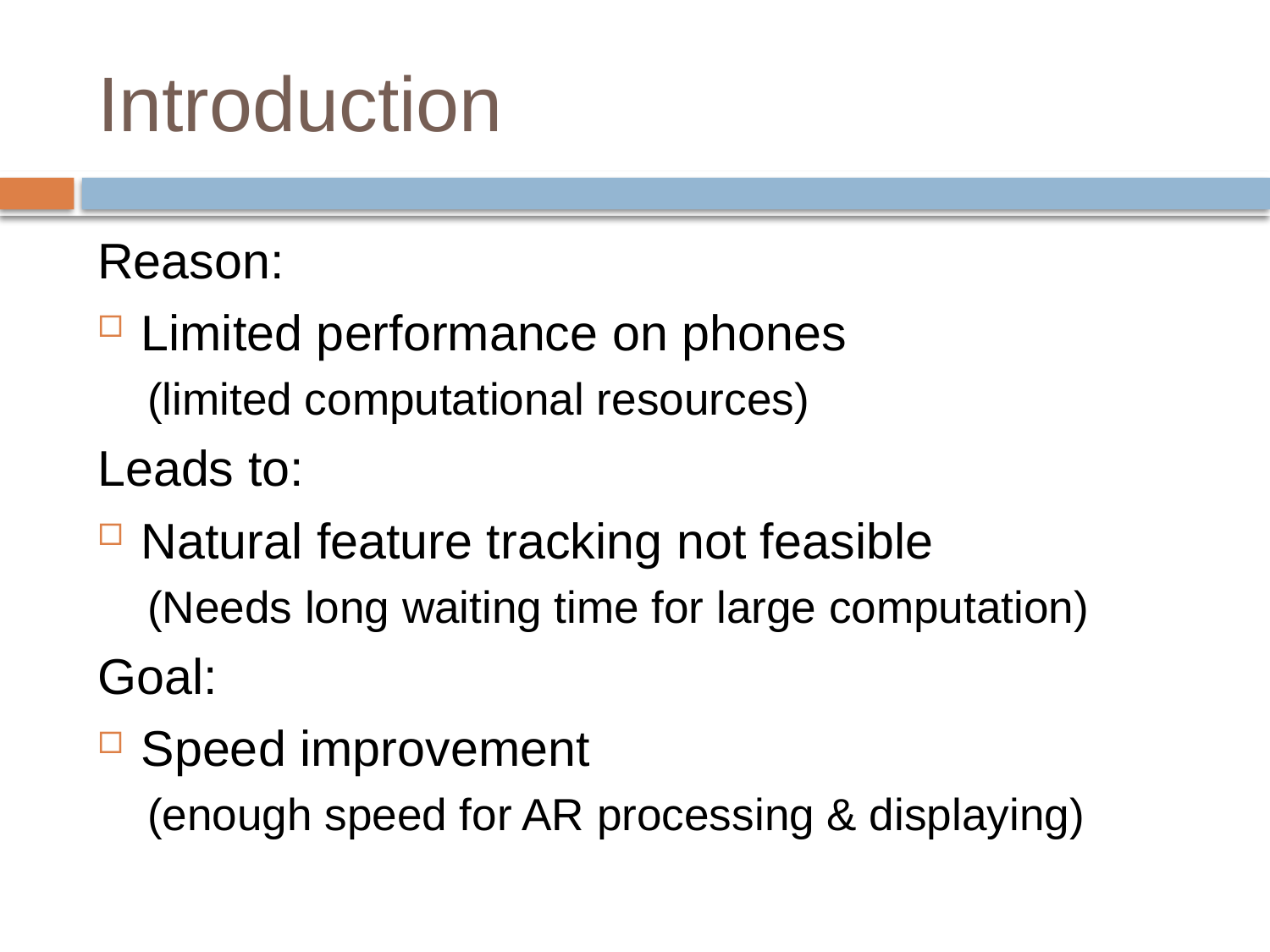

# Introduction
Reason:
Limited performance on phones
(limited computational resources)
Leads to:
Natural feature tracking not feasible
(Needs long waiting time for large computation)
Goal:
Speed improvement
(enough speed for AR processing & displaying)